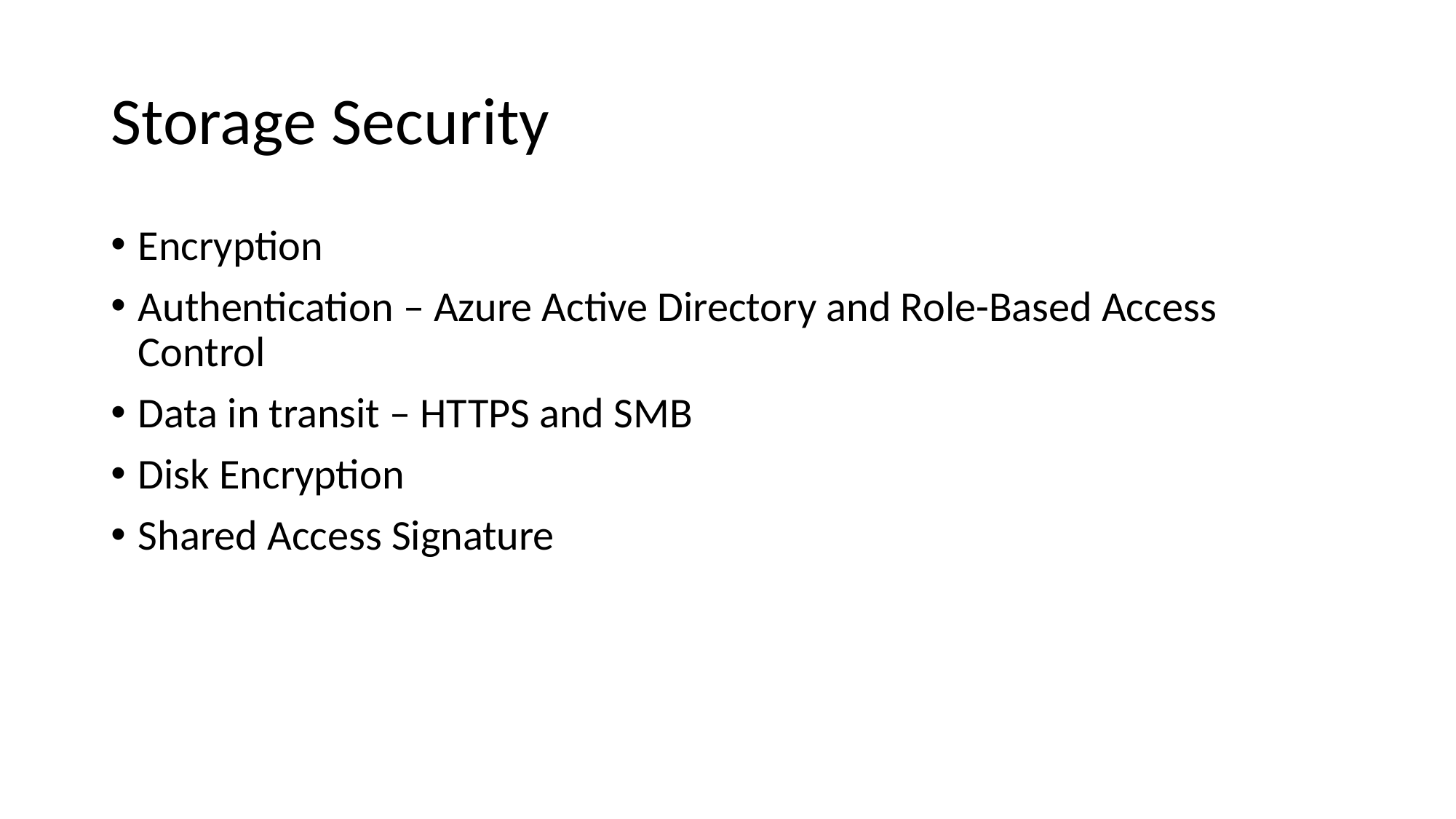

# Storage Security
Encryption
Authentication – Azure Active Directory and Role-Based Access Control
Data in transit – HTTPS and SMB
Disk Encryption
Shared Access Signature